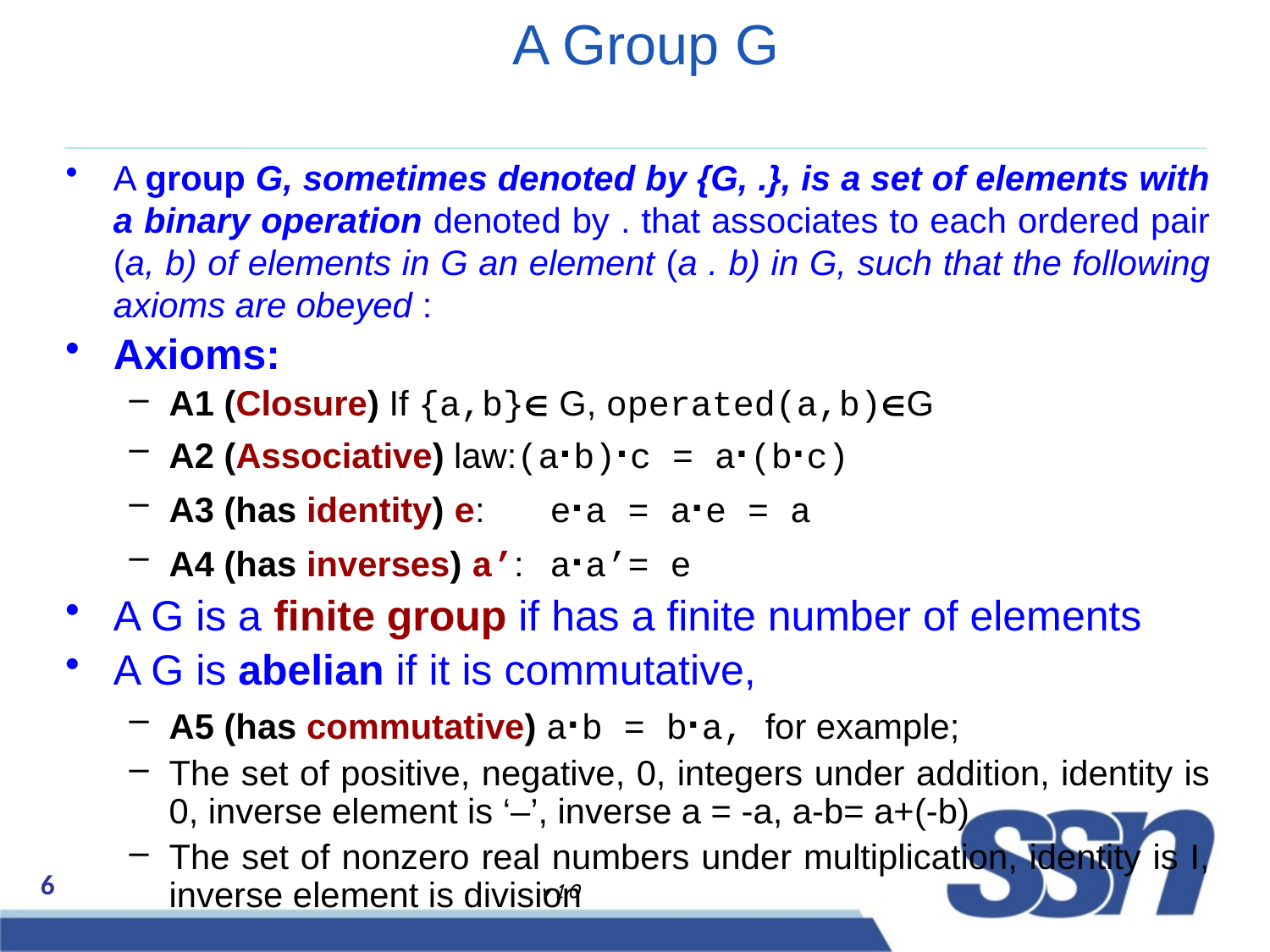

# A Group G
A group G, sometimes denoted by {G, .}, is a set of elements with a binary operation denoted by . that associates to each ordered pair (a, b) of elements in G an element (a . b) in G, such that the following axioms are obeyed :
Axioms:
A1 (Closure) If {a,b}∈ G, operated(a,b)∈G
A2 (Associative) law:(a·b)·c = a·(b·c)
A3 (has identity) e:	e·a = a·e = a
A4 (has inverses) a’:	a·a’= e
A G is a finite group if has a finite number of elements
A G is abelian if it is commutative,
A5 (has commutative) a·b = b·a, for example;
The set of positive, negative, 0, integers under addition, identity is 0, inverse element is ‘–’, inverse a = -a, a-b= a+(-b)
The set of nonzero real numbers under multiplication, identity is I, inverse element is division